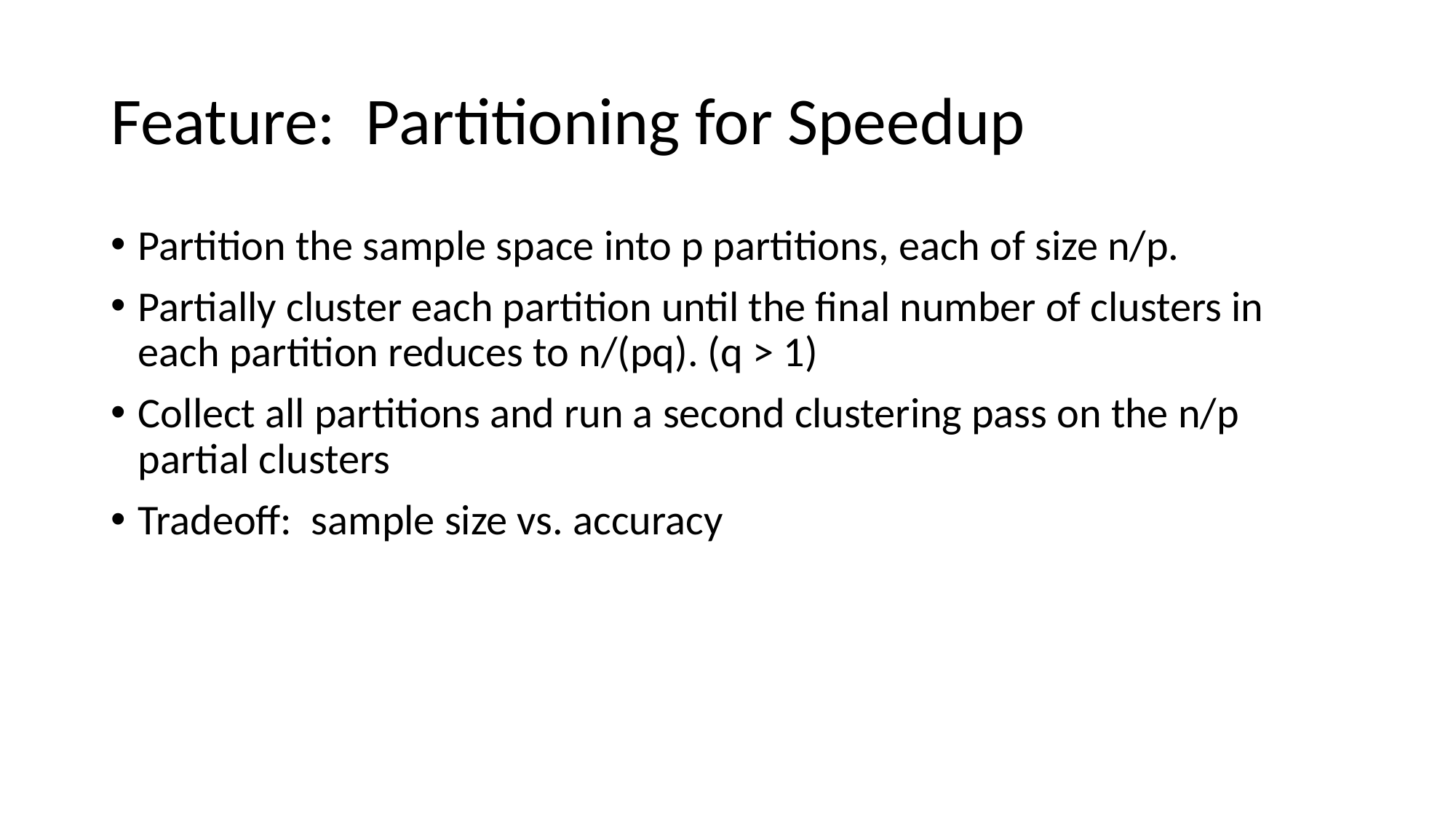

# Feature:  Partitioning for Speedup
Partition the sample space into p partitions, each of size n/p.
Partially cluster each partition until the final number of clusters in each partition reduces to n/(pq). (q > 1)
Collect all partitions and run a second clustering pass on the n/p partial clusters
Tradeoff:  sample size vs. accuracy